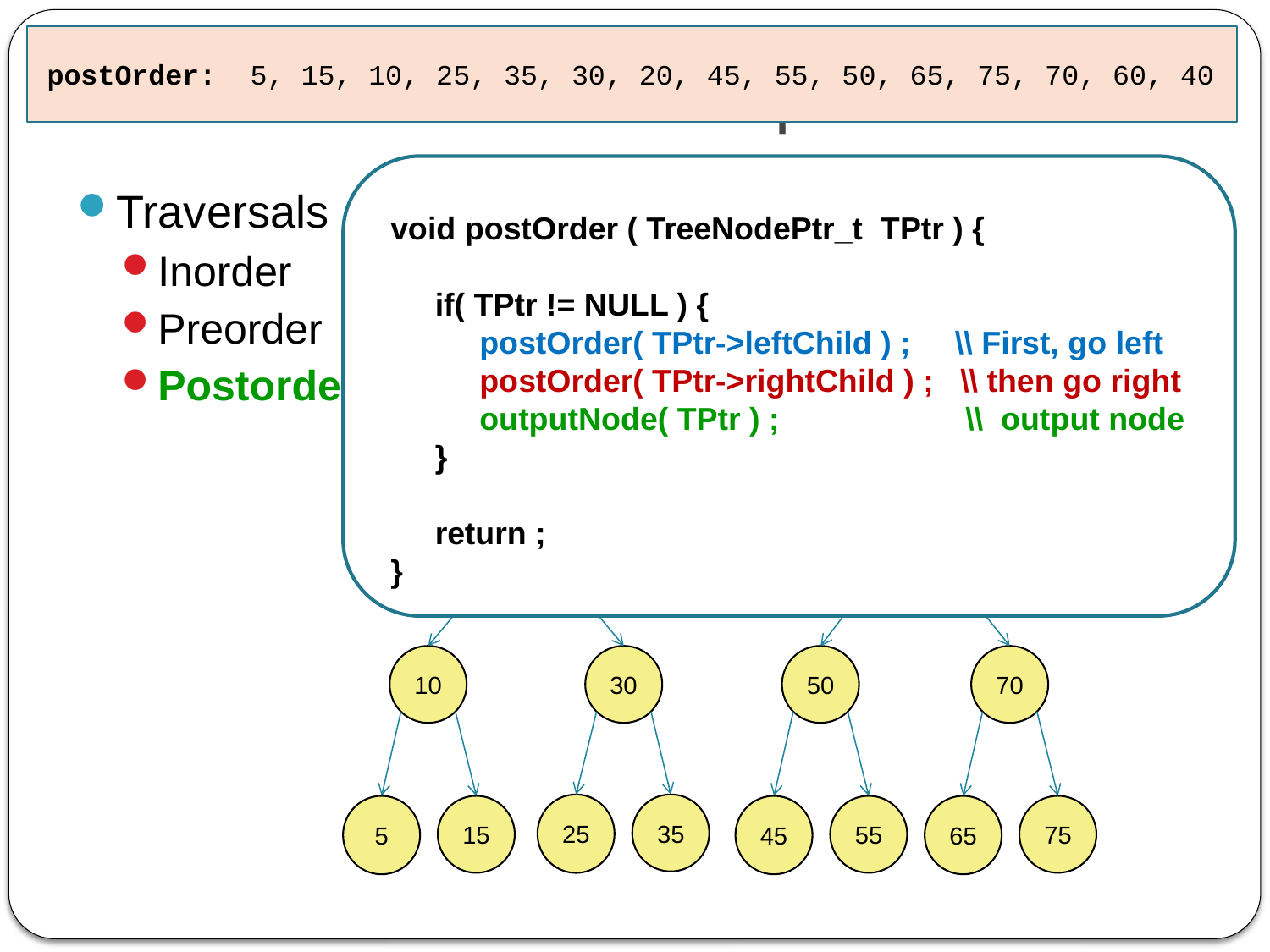

postOrder:  5, 15, 10, 25, 35, 30, 20, 45, 55, 50, 65, 75, 70, 60, 40
# Tree Traversal Techniques
void postOrder ( TreeNodePtr_t  TPtr ) {

     if( TPtr != NULL ) {
          postOrder( TPtr->leftChild ) ;     \\ First, go left
          postOrder( TPtr->rightChild ) ;   \\ then go right
          outputNode( TPtr ) ;                     \\  output node
     }

     return ;
}
Traversals
Inorder
Preorder
Postorder

40
60
20
10
30
50
70
25
35
5
15
45
55
65
75